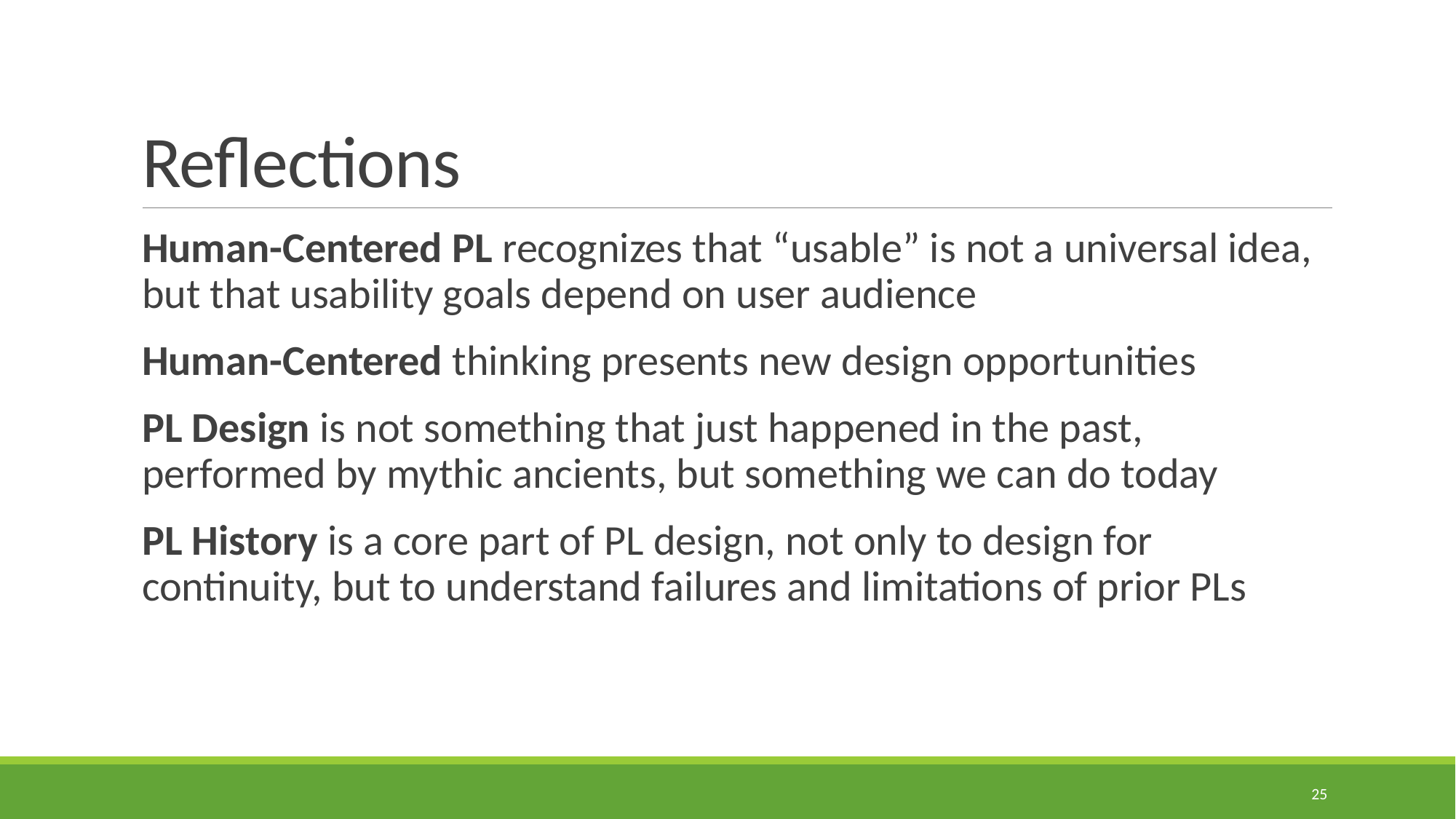

# Reflections
Human-Centered PL recognizes that “usable” is not a universal idea, but that usability goals depend on user audience
Human-Centered thinking presents new design opportunities
PL Design is not something that just happened in the past, performed by mythic ancients, but something we can do today
PL History is a core part of PL design, not only to design for continuity, but to understand failures and limitations of prior PLs
25